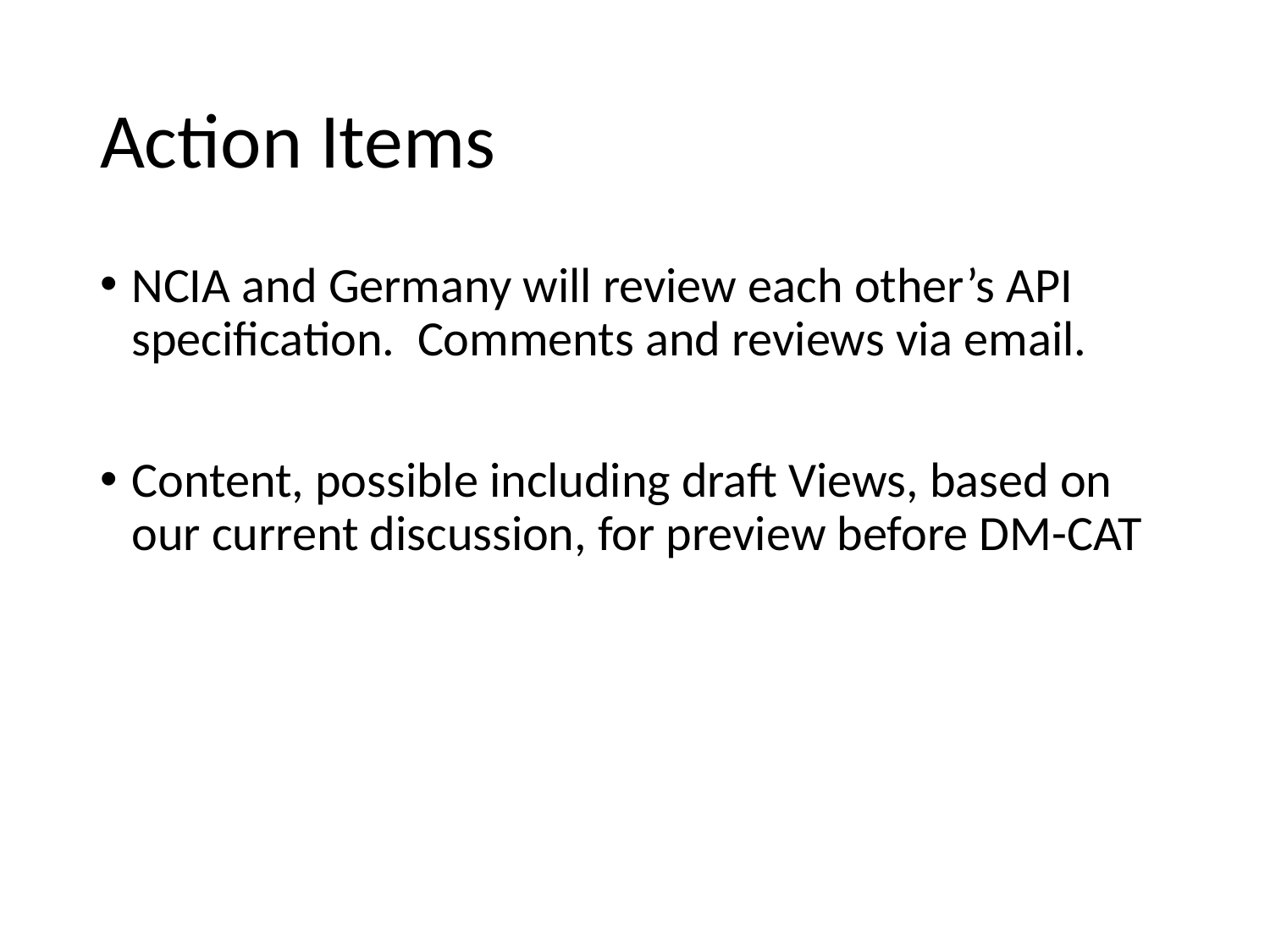

# Action Items
NCIA and Germany will review each other’s API specification.  Comments and reviews via email.

Content, possible including draft Views, based on our current discussion, for preview before DM-CAT